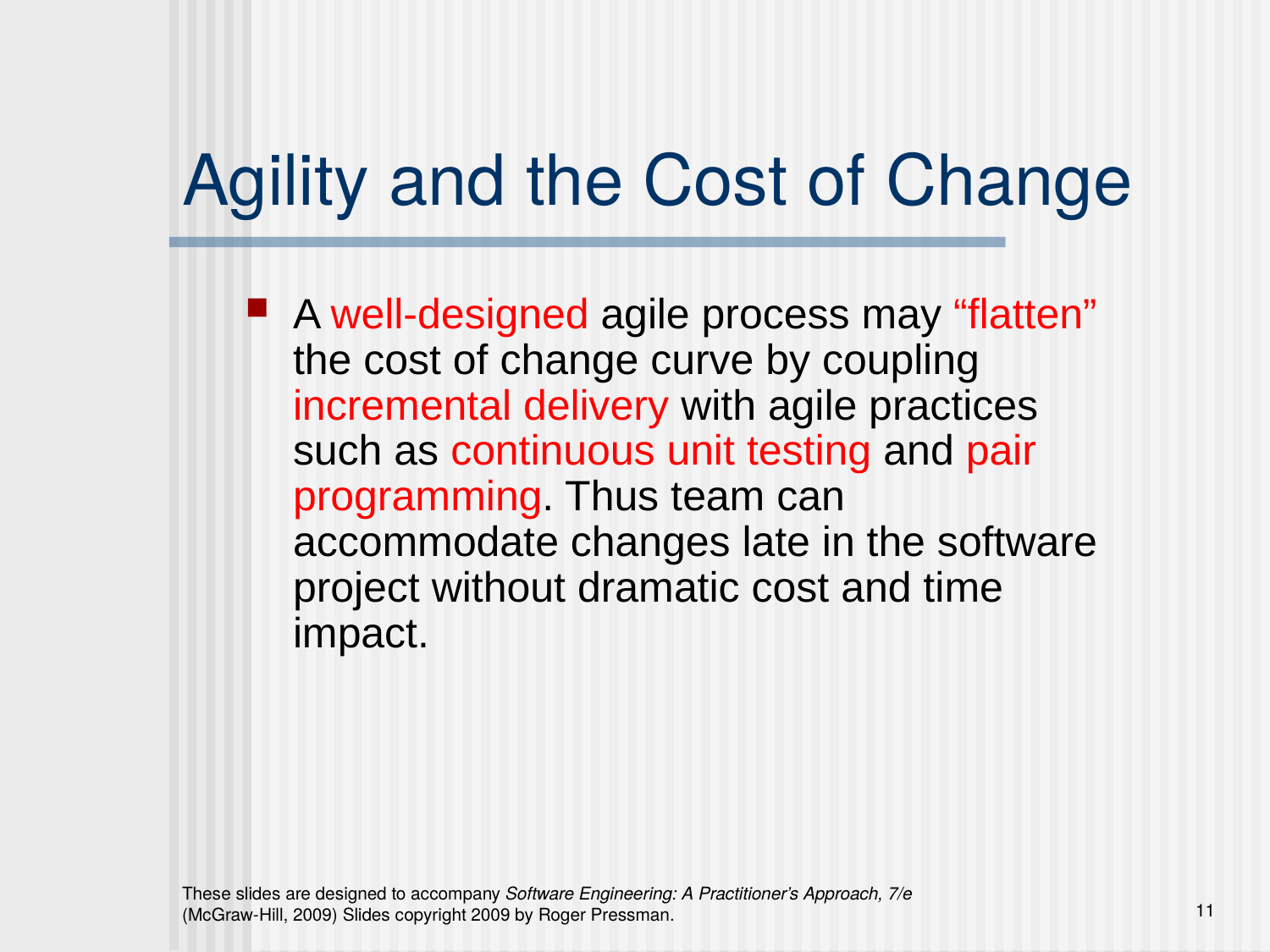

# Agility and the Cost of Change
A well-designed agile process may “ﬂatten” the cost of change curve by coupling incremental delivery with agile practices such as continuous unit testing and pair programming. Thus team can accommodate changes late in the software project without dramatic cost and time impact.

These slides are designed to accompany Software Engineering: A Practitioner’s Approach, 7/e (McGraw-Hill, 2009) Slides copyright 2009 by Roger Pressman.
11